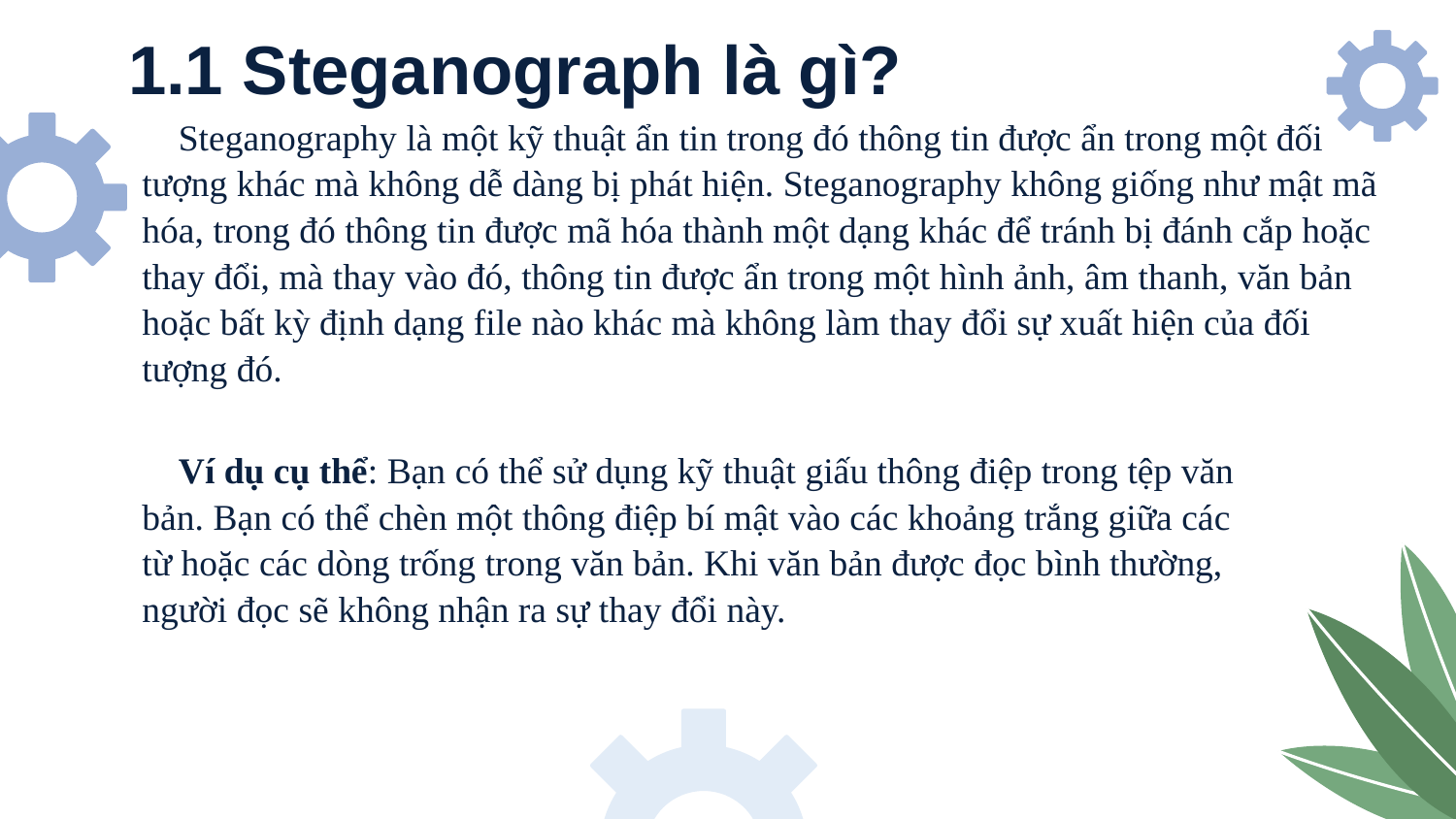

# 1.1 Steganograph là gì?
Steganography là một kỹ thuật ẩn tin trong đó thông tin được ẩn trong một đối tượng khác mà không dễ dàng bị phát hiện. Steganography không giống như mật mã hóa, trong đó thông tin được mã hóa thành một dạng khác để tránh bị đánh cắp hoặc thay đổi, mà thay vào đó, thông tin được ẩn trong một hình ảnh, âm thanh, văn bản hoặc bất kỳ định dạng file nào khác mà không làm thay đổi sự xuất hiện của đối tượng đó.
Ví dụ cụ thể: Bạn có thể sử dụng kỹ thuật giấu thông điệp trong tệp văn bản. Bạn có thể chèn một thông điệp bí mật vào các khoảng trắng giữa các từ hoặc các dòng trống trong văn bản. Khi văn bản được đọc bình thường, người đọc sẽ không nhận ra sự thay đổi này.